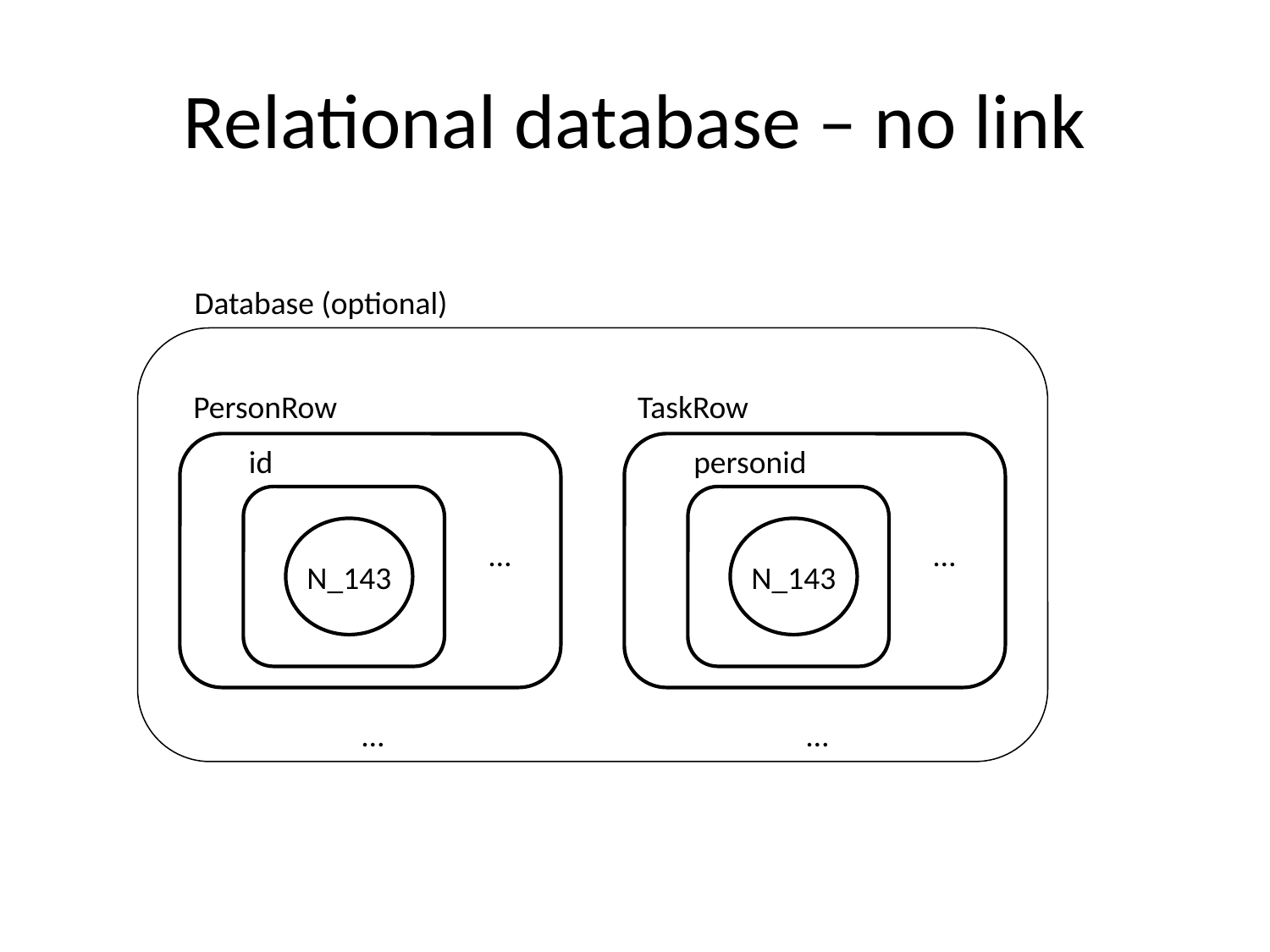

# Relational database – no link
Database (optional)

PersonRow
TaskRow

id
personid

N_143
N_143
…
…
…
…